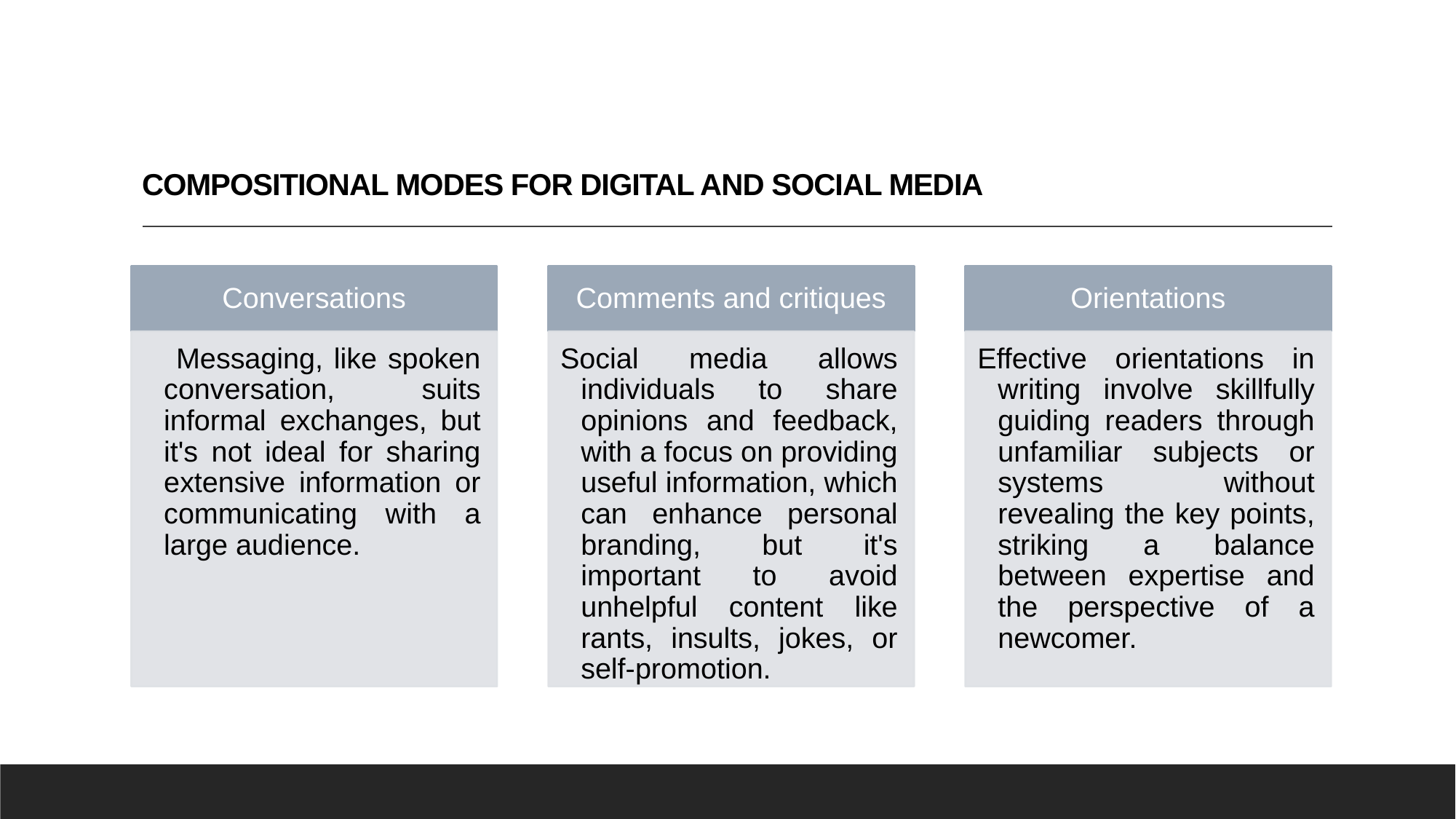

# COMPOSITIONAL MODES FOR DIGITAL AND SOCIAL MEDIA
Conversations
   Messaging, like spoken conversation, suits informal exchanges, but it's not ideal for sharing extensive information or communicating with a large audience.
Comments and critiques
Social media allows individuals to share opinions and feedback, with a focus on providing useful information, which can enhance personal branding, but it's important to avoid unhelpful content like rants, insults, jokes, or self-promotion.
Orientations
Effective orientations in writing involve skillfully guiding readers through unfamiliar subjects or systems without revealing the key points, striking a balance between expertise and the perspective of a newcomer.